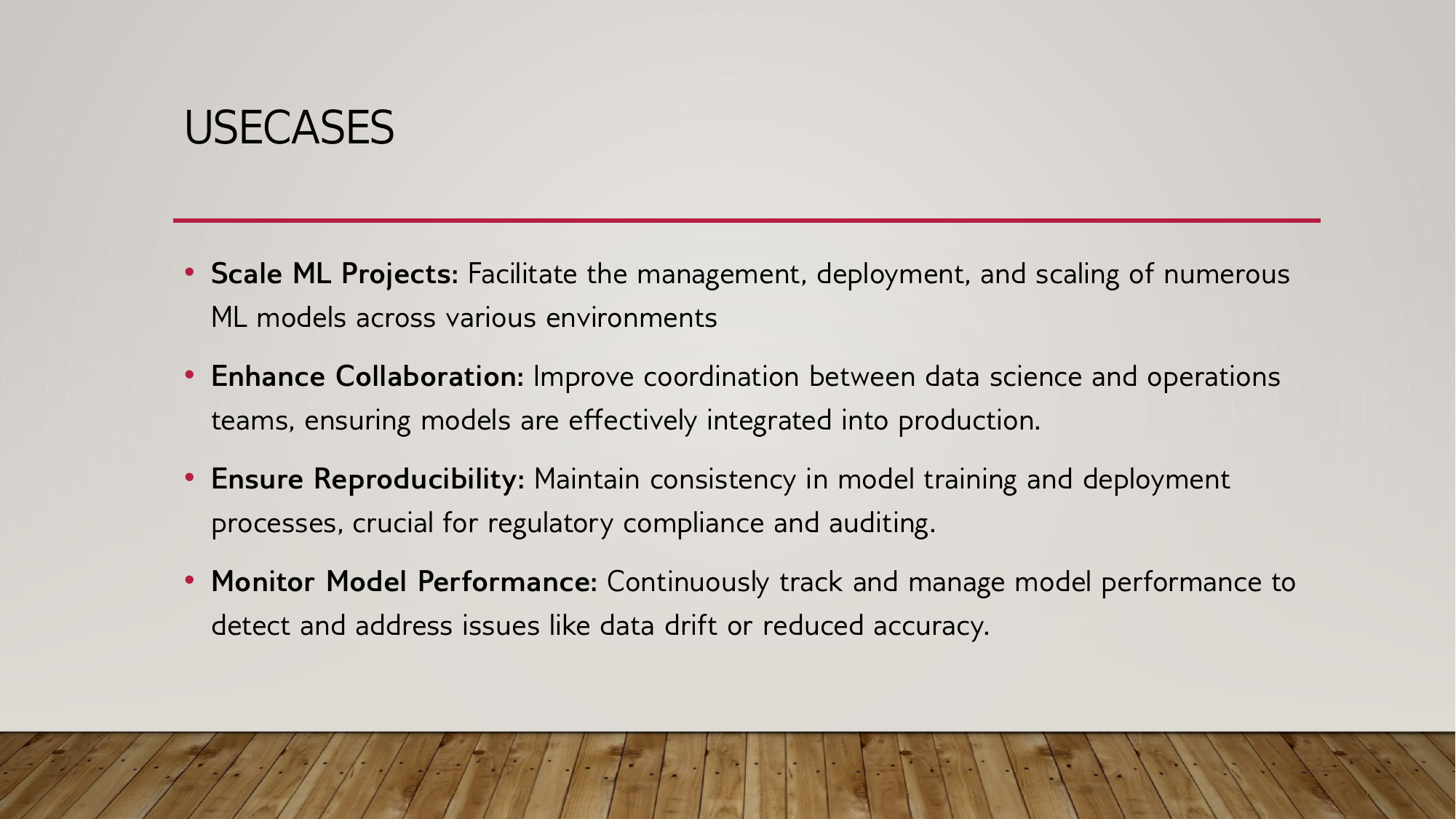

# Usecases
Scale ML Projects: Facilitate the management, deployment, and scaling of numerous ML models across various environments
Enhance Collaboration: Improve coordination between data science and operations teams, ensuring models are effectively integrated into production.
Ensure Reproducibility: Maintain consistency in model training and deployment processes, crucial for regulatory compliance and auditing.
Monitor Model Performance: Continuously track and manage model performance to detect and address issues like data drift or reduced accuracy.